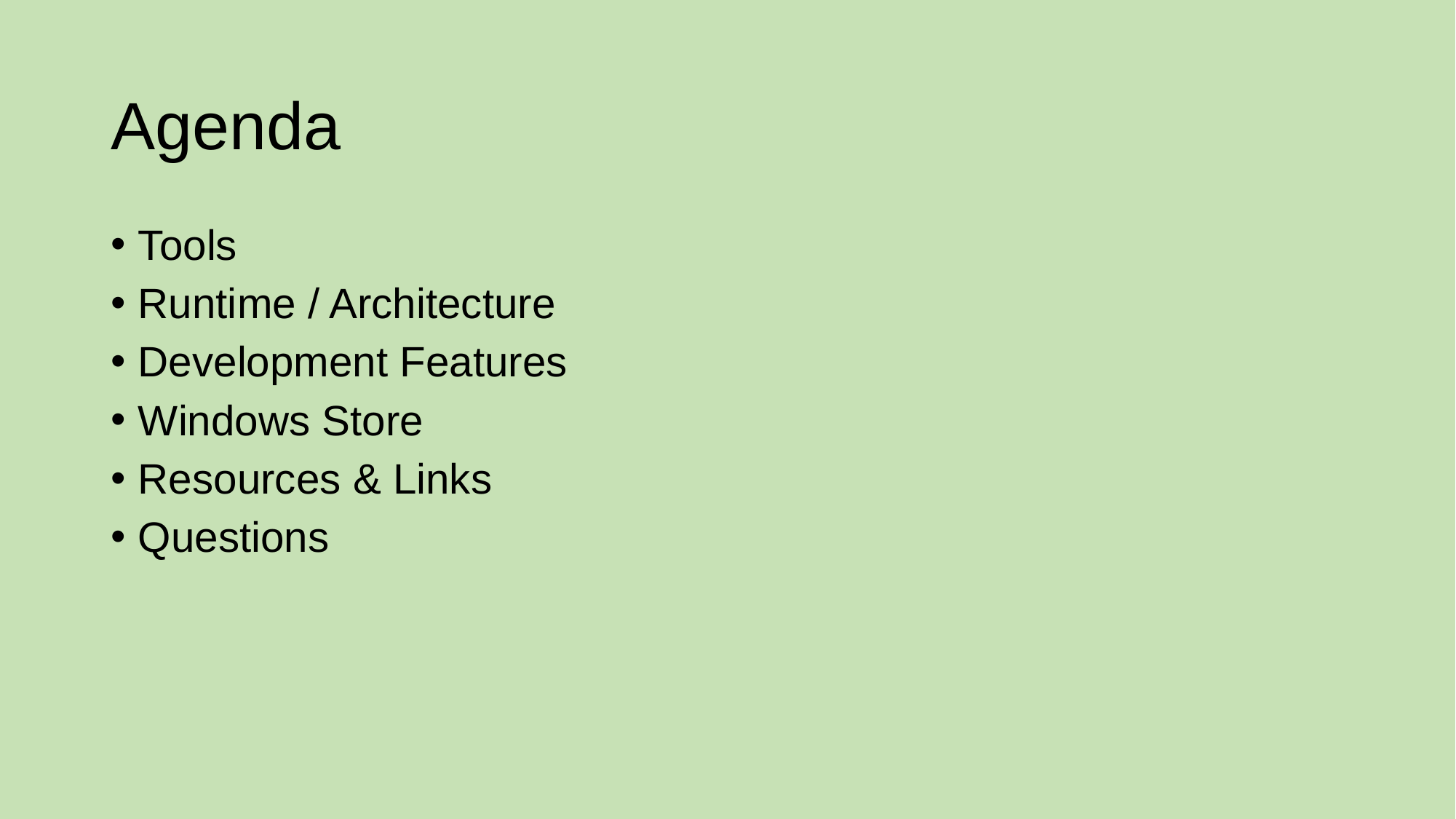

# Agenda
Tools
Runtime / Architecture
Development Features
Windows Store
Resources & Links
Questions